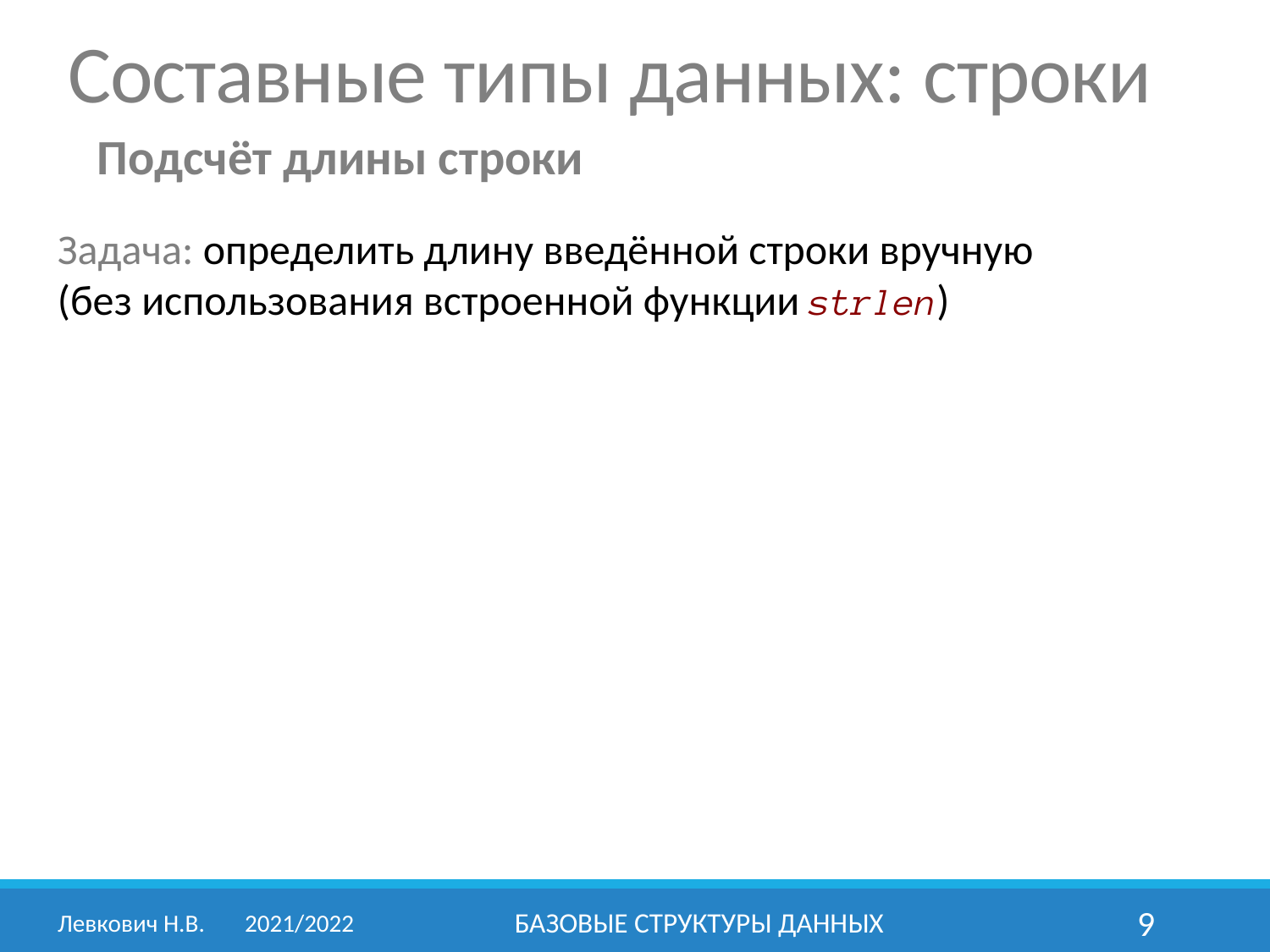

Составные типы данных: строки
Подсчёт длины строки
Задача: определить длину введённой строки вручную
(без использования встроенной функции strlen)

Левкович Н.В.	2021/2022
Базовые структуры данных
9